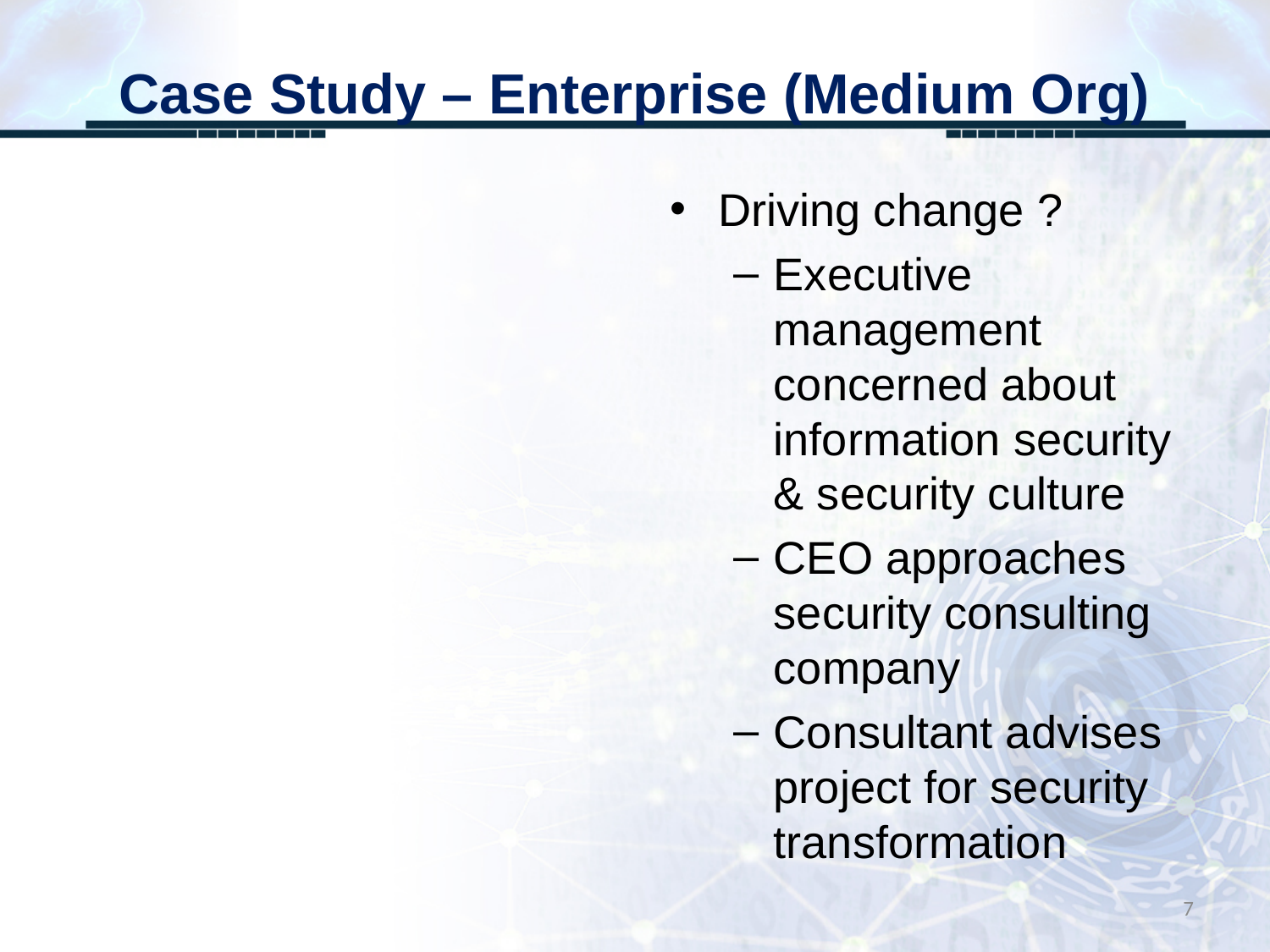

# Case Study – Enterprise (Medium Org)
Driving change ?
Executive management concerned about information security & security culture
CEO approaches security consulting company
Consultant advises project for security transformation
7